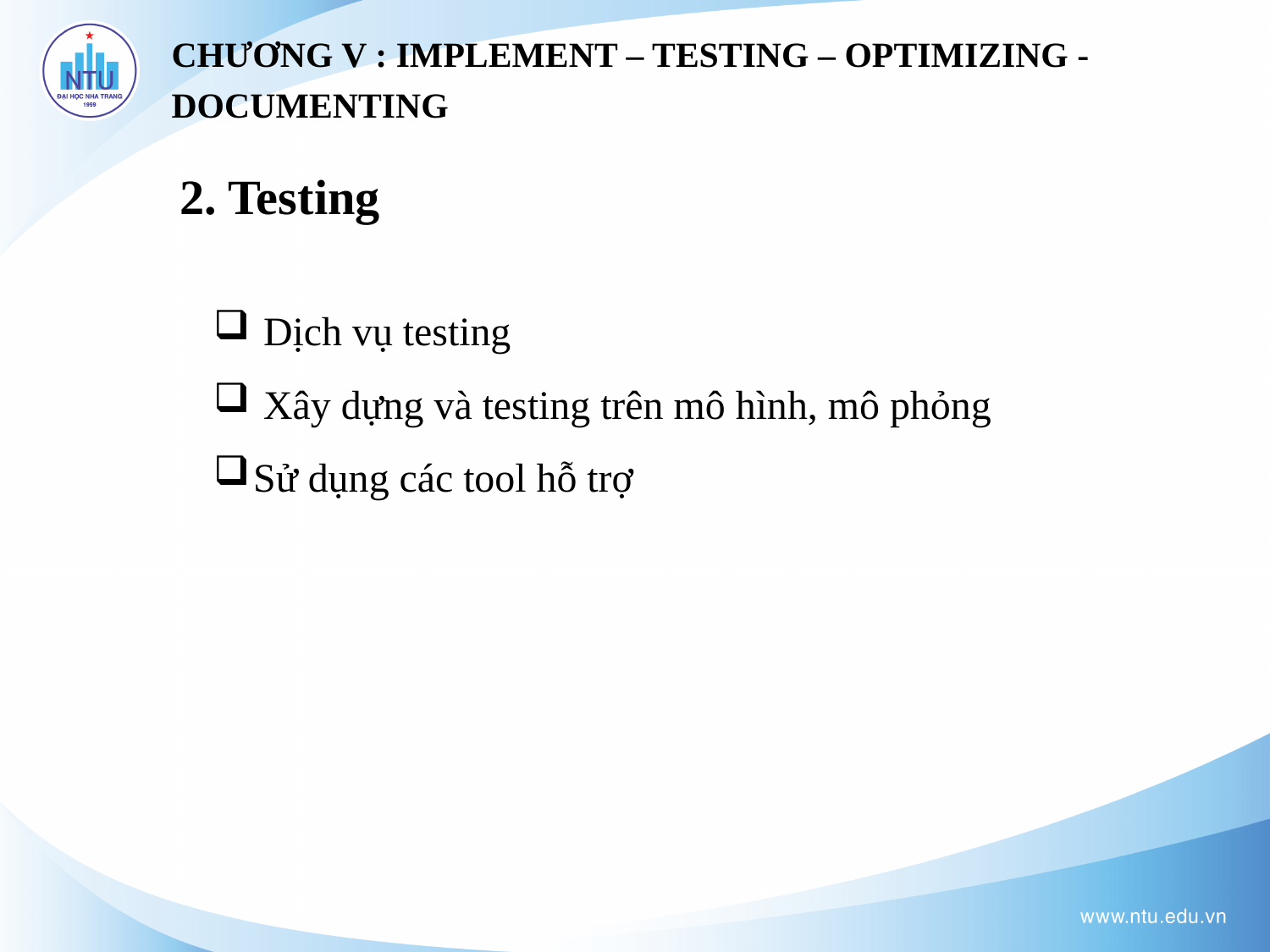

CHƯƠNG V : IMPLEMENT – TESTING – OPTIMIZING - DOCUMENTING
2. Testing
 Dịch vụ testing
 Xây dựng và testing trên mô hình, mô phỏng
Sử dụng các tool hỗ trợ